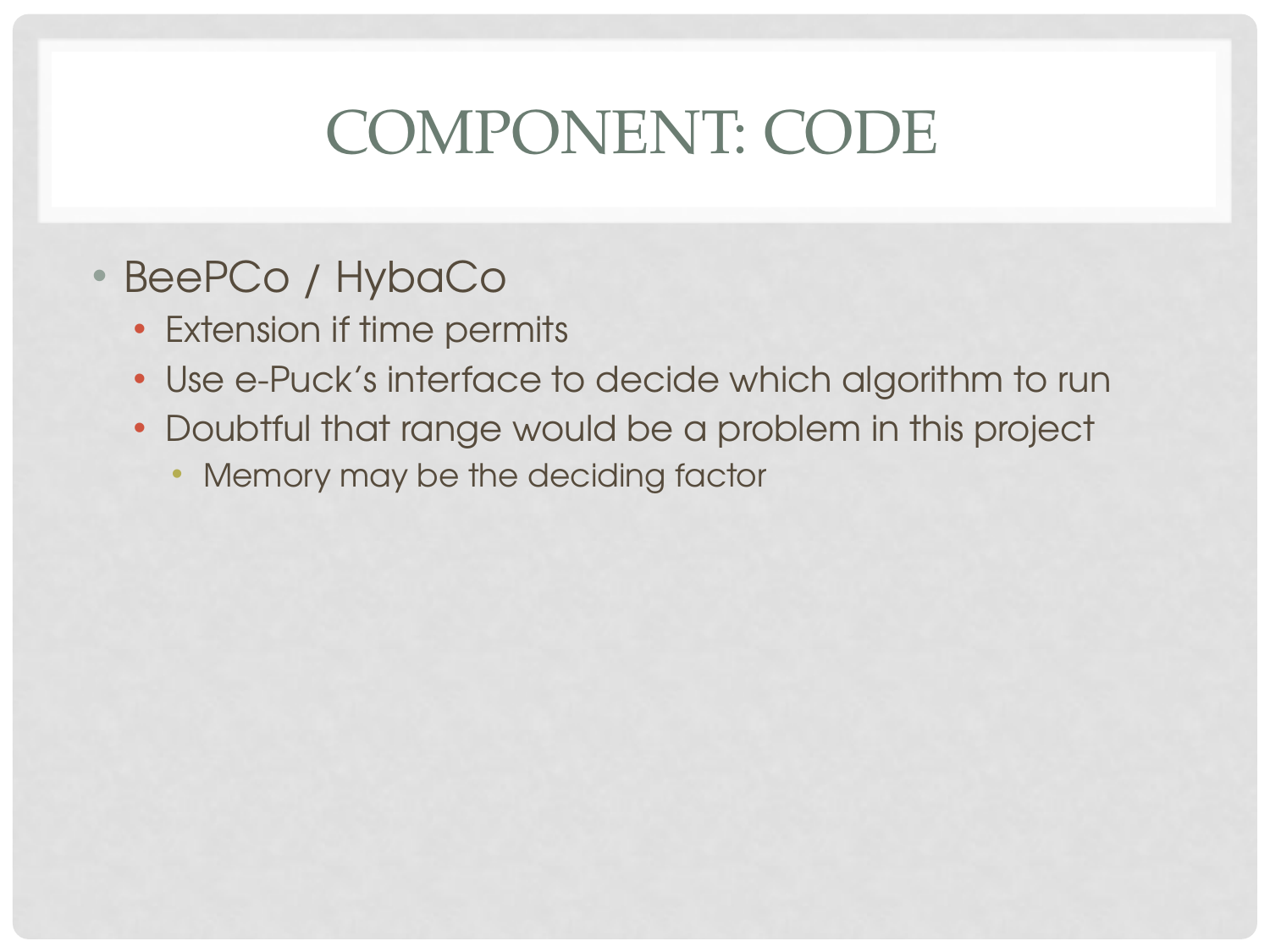

# Component: Code
BeePCo / HybaCo
Extension if time permits
Use e-Puck’s interface to decide which algorithm to run
Doubtful that range would be a problem in this project
Memory may be the deciding factor